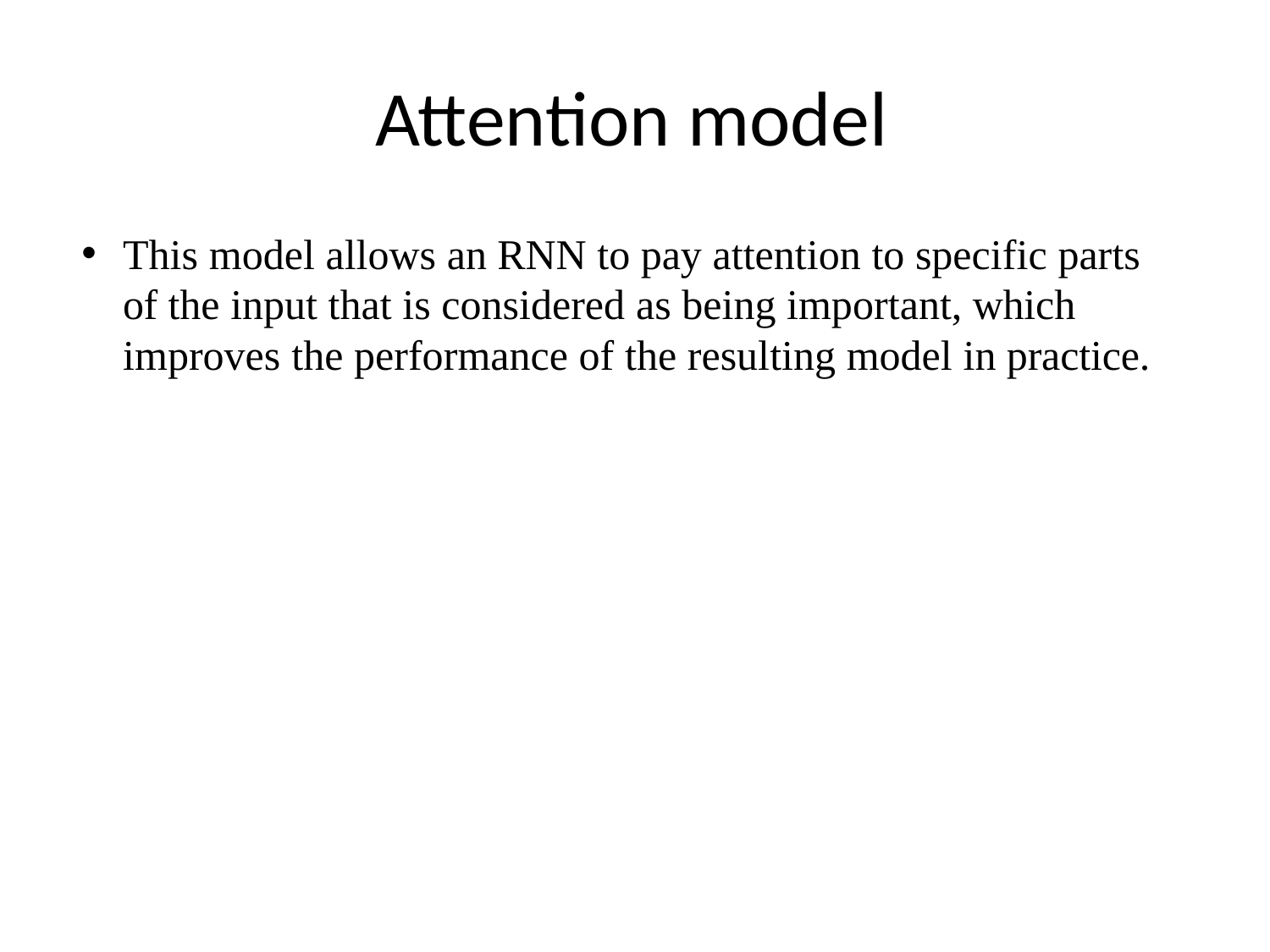

# Attention model
This model allows an RNN to pay attention to specific parts of the input that is considered as being important, which improves the performance of the resulting model in practice.